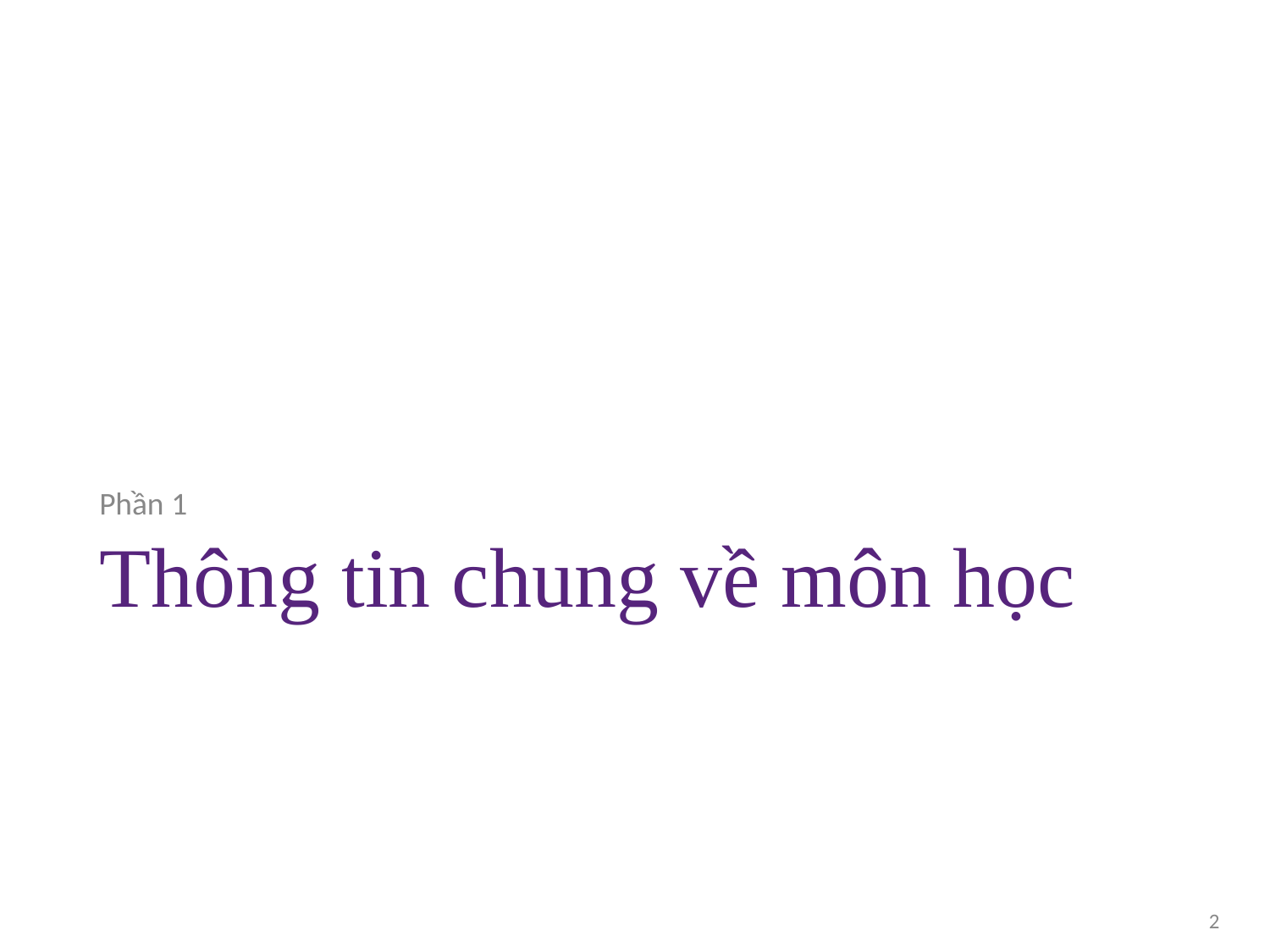

Phần 1
# Thông tin chung về môn học
2